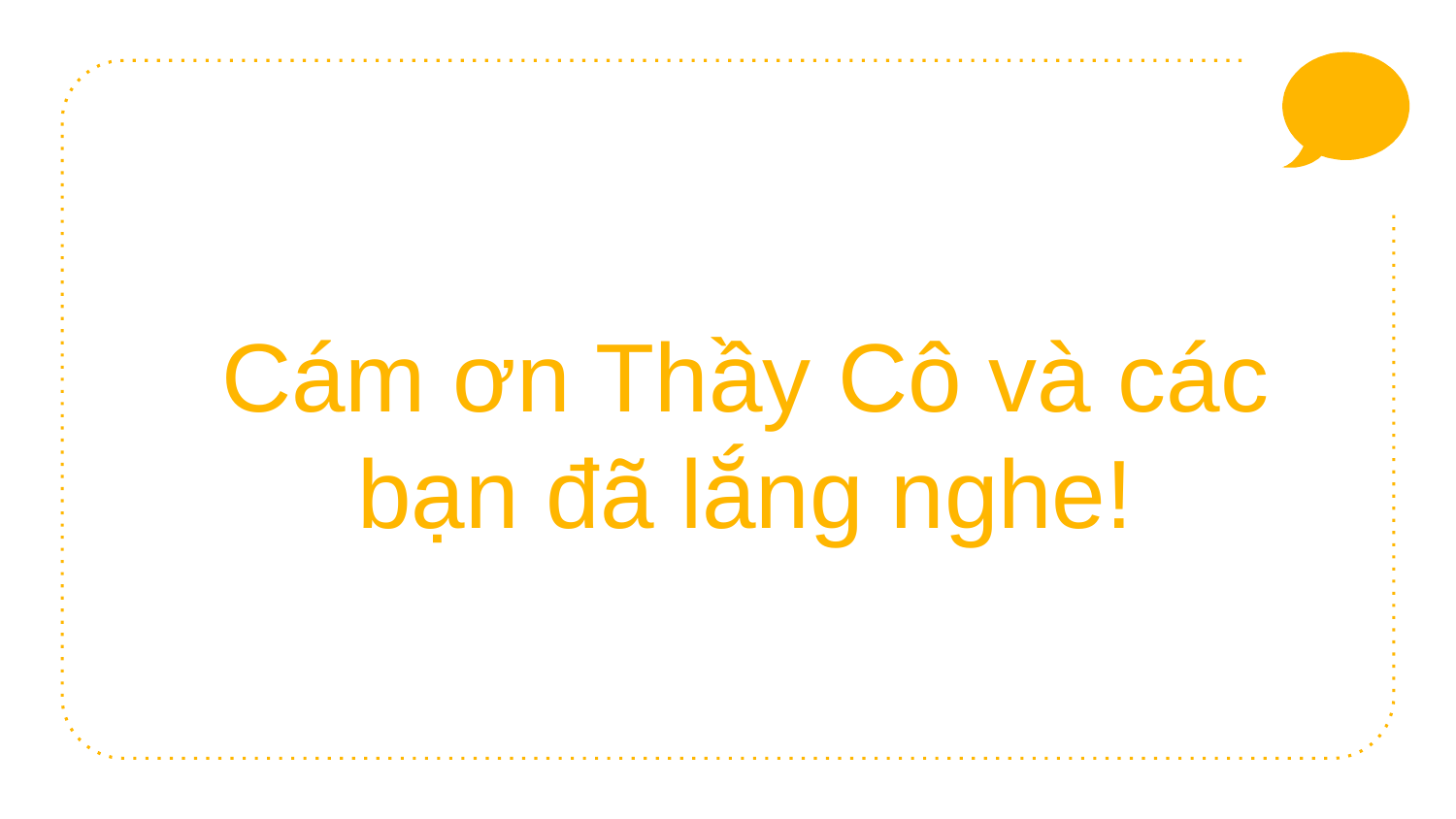

Cám ơn Thầy Cô và các bạn đã lắng nghe!